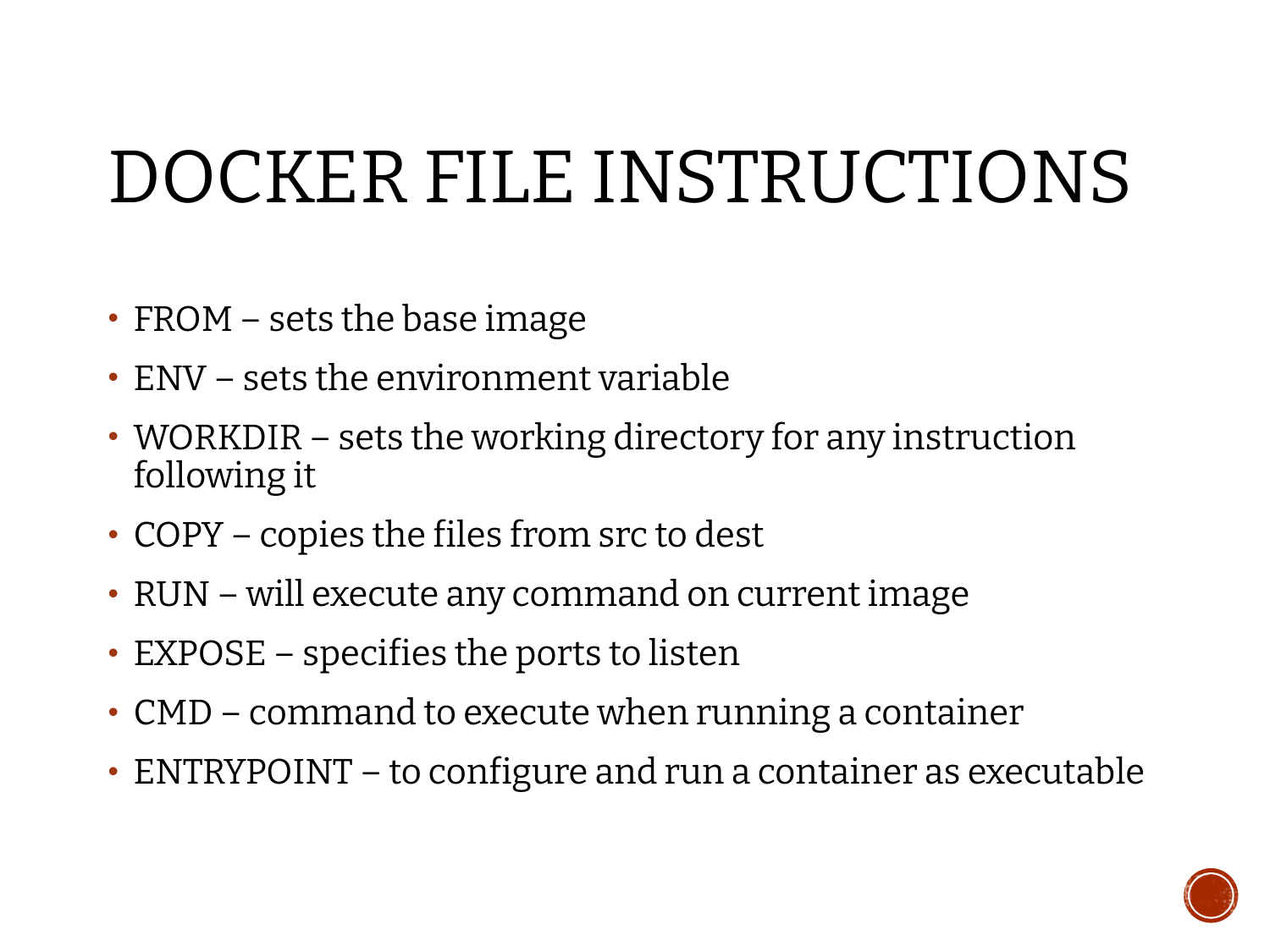

# Docker File instructions
FROM – sets the base image
ENV – sets the environment variable
WORKDIR – sets the working directory for any instruction following it
COPY – copies the files from src to dest
RUN – will execute any command on current image
EXPOSE – specifies the ports to listen
CMD – command to execute when running a container
ENTRYPOINT – to configure and run a container as executable